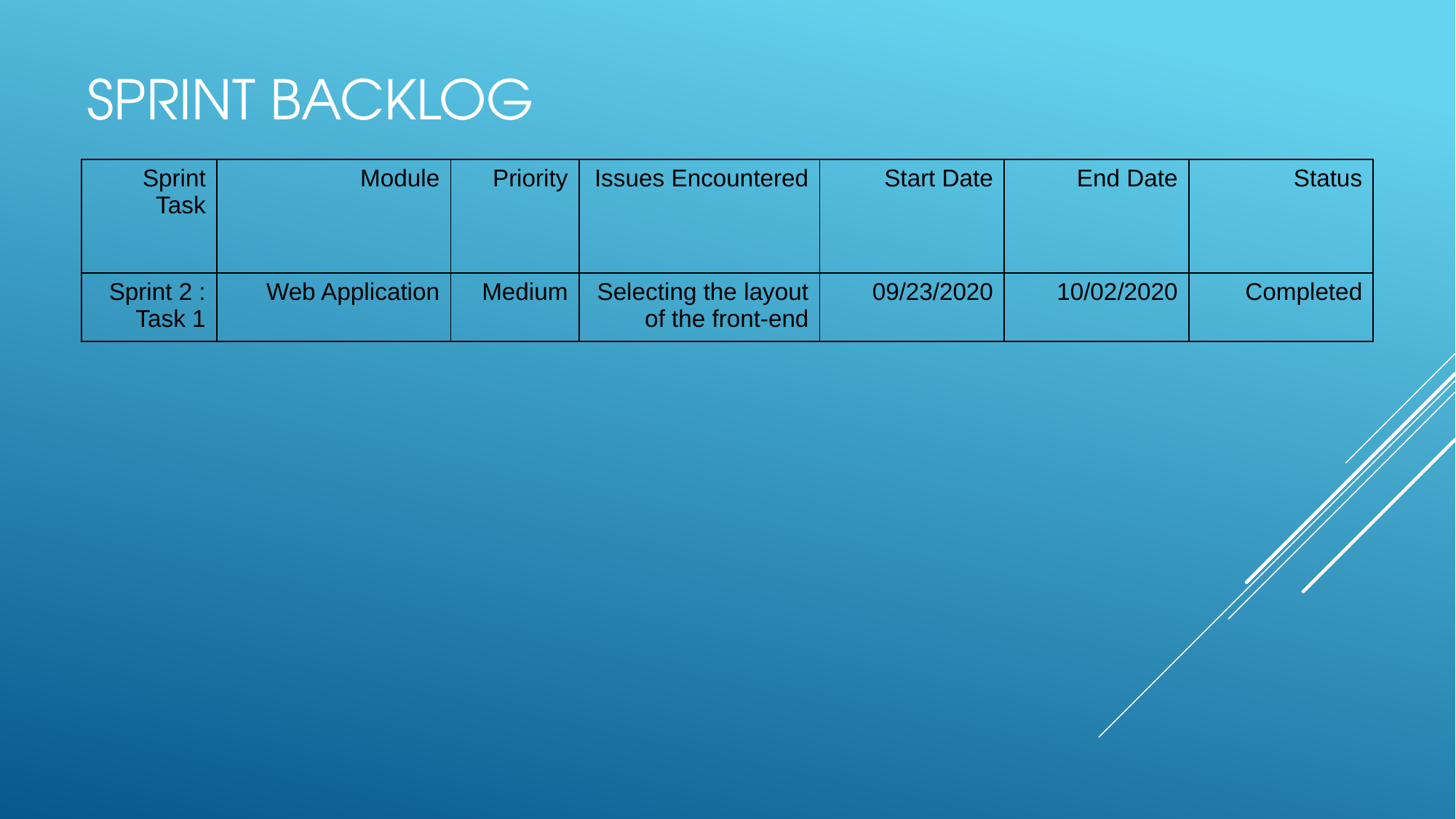

# SPRINT BACKLOG
| Sprint Task | Module | Priority | Issues Encountered | Start Date | End Date | Status |
| --- | --- | --- | --- | --- | --- | --- |
| Sprint 2 : Task 1 | Web Application | Medium | Selecting the layout of the front-end | 09/23/2020 | 10/02/2020 | Completed |